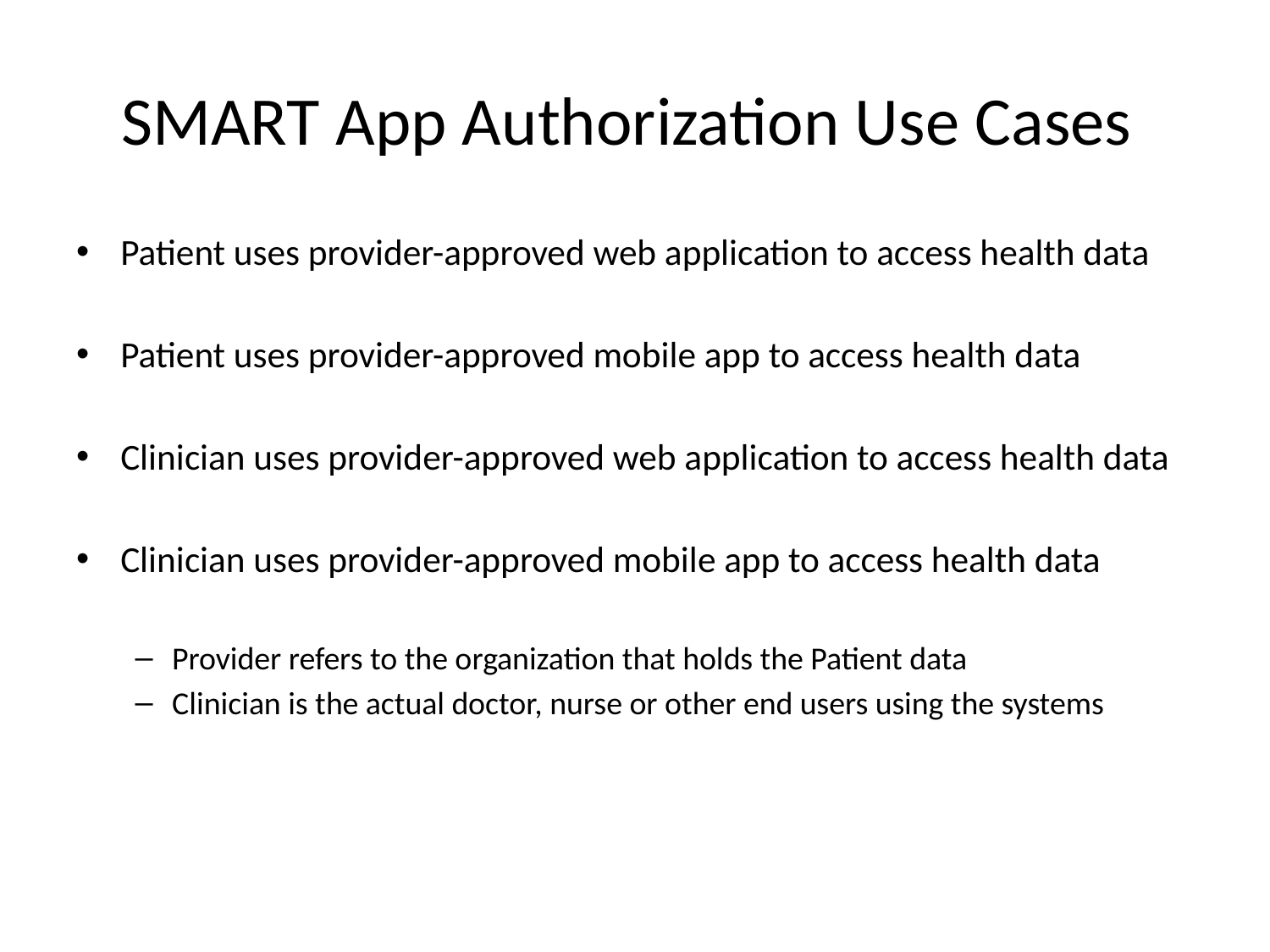

# SMART App Authorization Use Cases
Patient uses provider-approved web application to access health data

Patient uses provider-approved mobile app to access health data

Clinician uses provider-approved web application to access health data

Clinician uses provider-approved mobile app to access health data

Provider refers to the organization that holds the Patient data
Clinician is the actual doctor, nurse or other end users using the systems